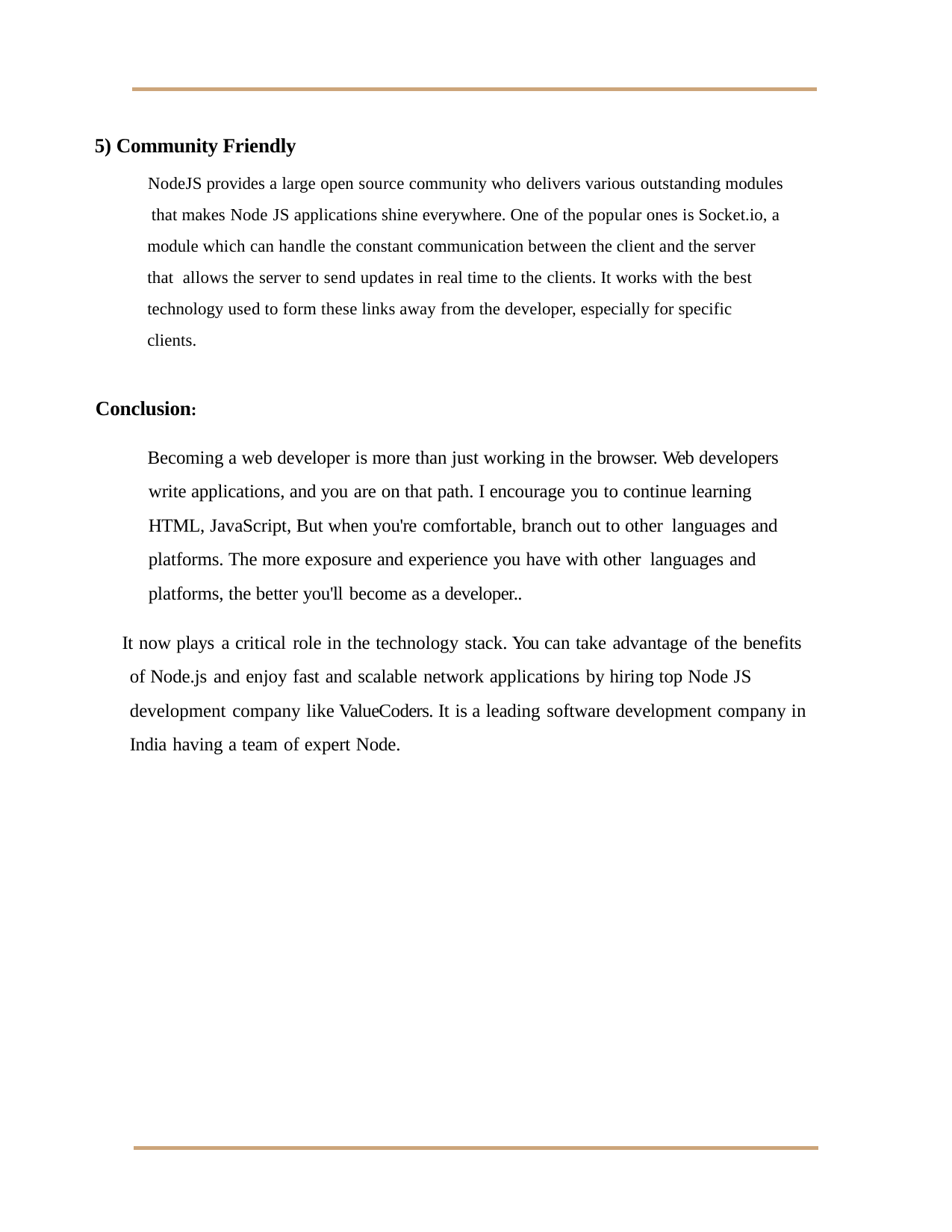

5) Community Friendly
NodeJS provides a large open source community who delivers various outstanding modules  that makes Node JS applications shine everywhere. One of the popular ones is Socket.io, a  module which can handle the constant communication between the client and the server that  allows the server to send updates in real time to the clients. It works with the best  technology used to form these links away from the developer, especially for specific clients.

Conclusion:
Becoming a web developer is more than just working in the browser. Web developers  write applications, and you are on that path. I encourage you to continue learning  HTML, JavaScript, But when you're comfortable, branch out to other  languages and  platforms. The more exposure and experience you have with other  languages and  platforms, the better you'll become as a developer..
It now plays a critical role in the technology stack. You can take advantage of the benefits  of Node.js and enjoy fast and scalable network applications by hiring top Node JS  development company like ValueCoders. It is a leading software development company in  India having a team of expert Node.